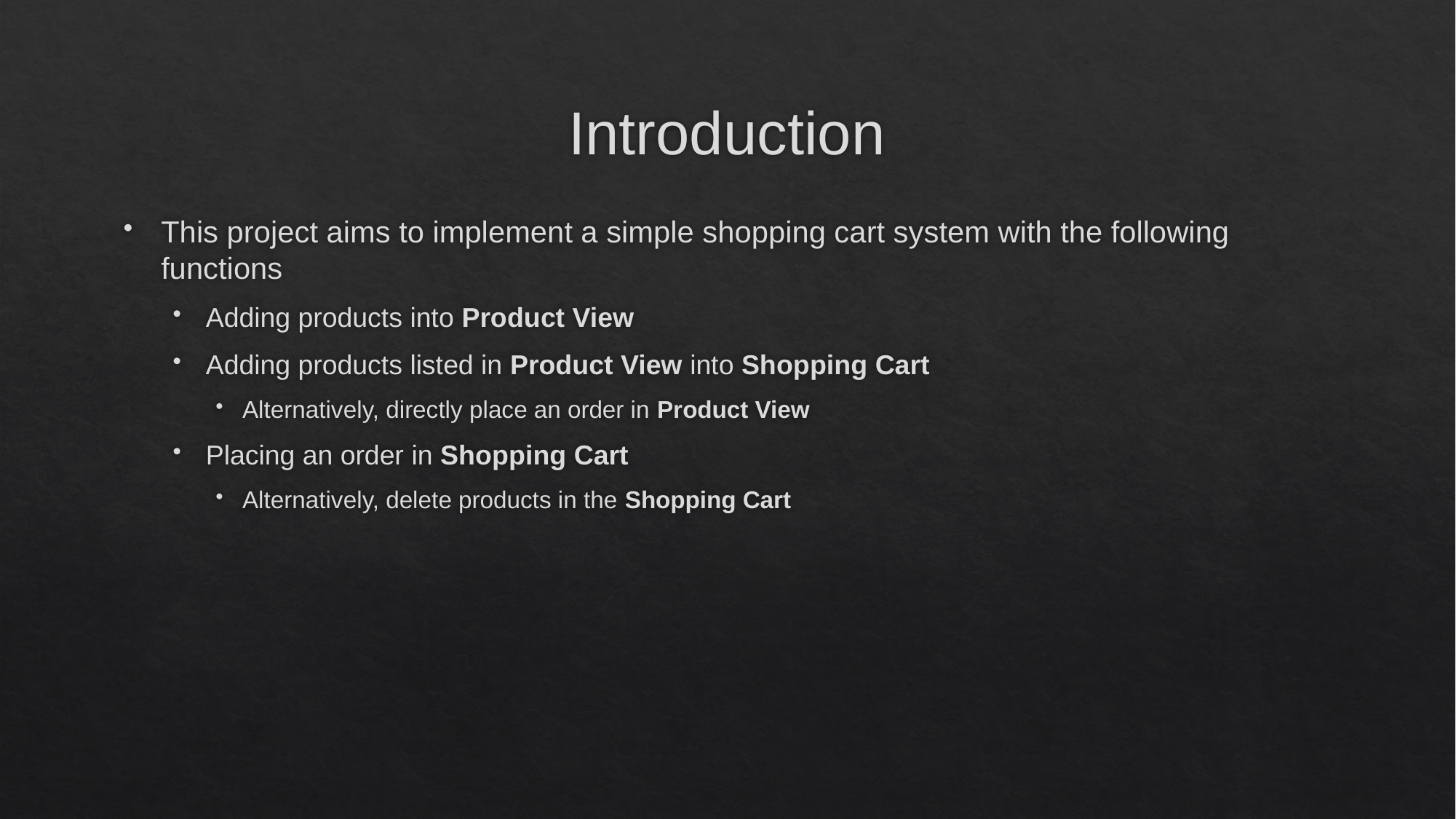

# Introduction
This project aims to implement a simple shopping cart system with the following functions
Adding products into Product View
Adding products listed in Product View into Shopping Cart
Alternatively, directly place an order in Product View
Placing an order in Shopping Cart
Alternatively, delete products in the Shopping Cart